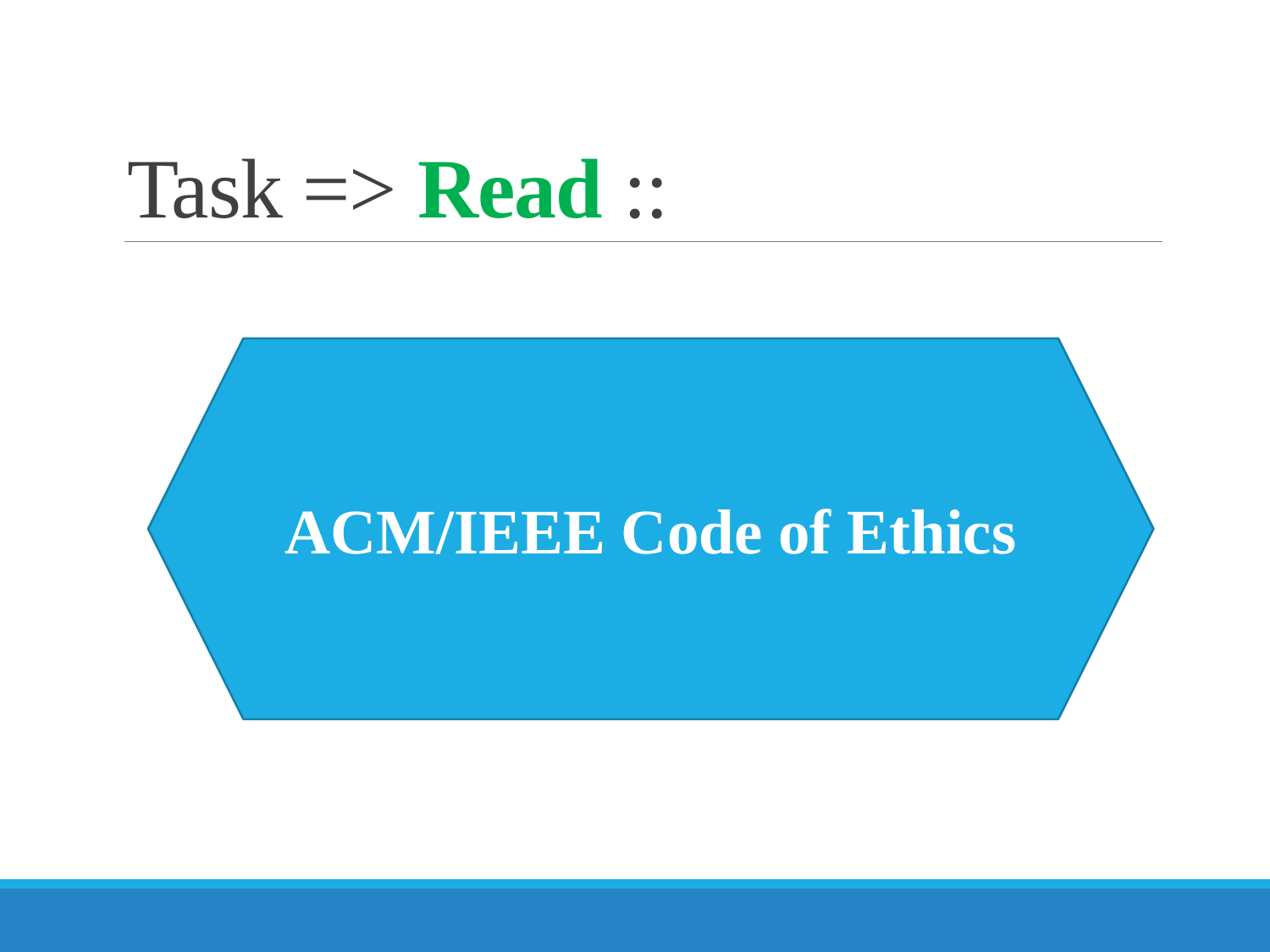

# Task => Read ::
ACM/IEEE Code of Ethics